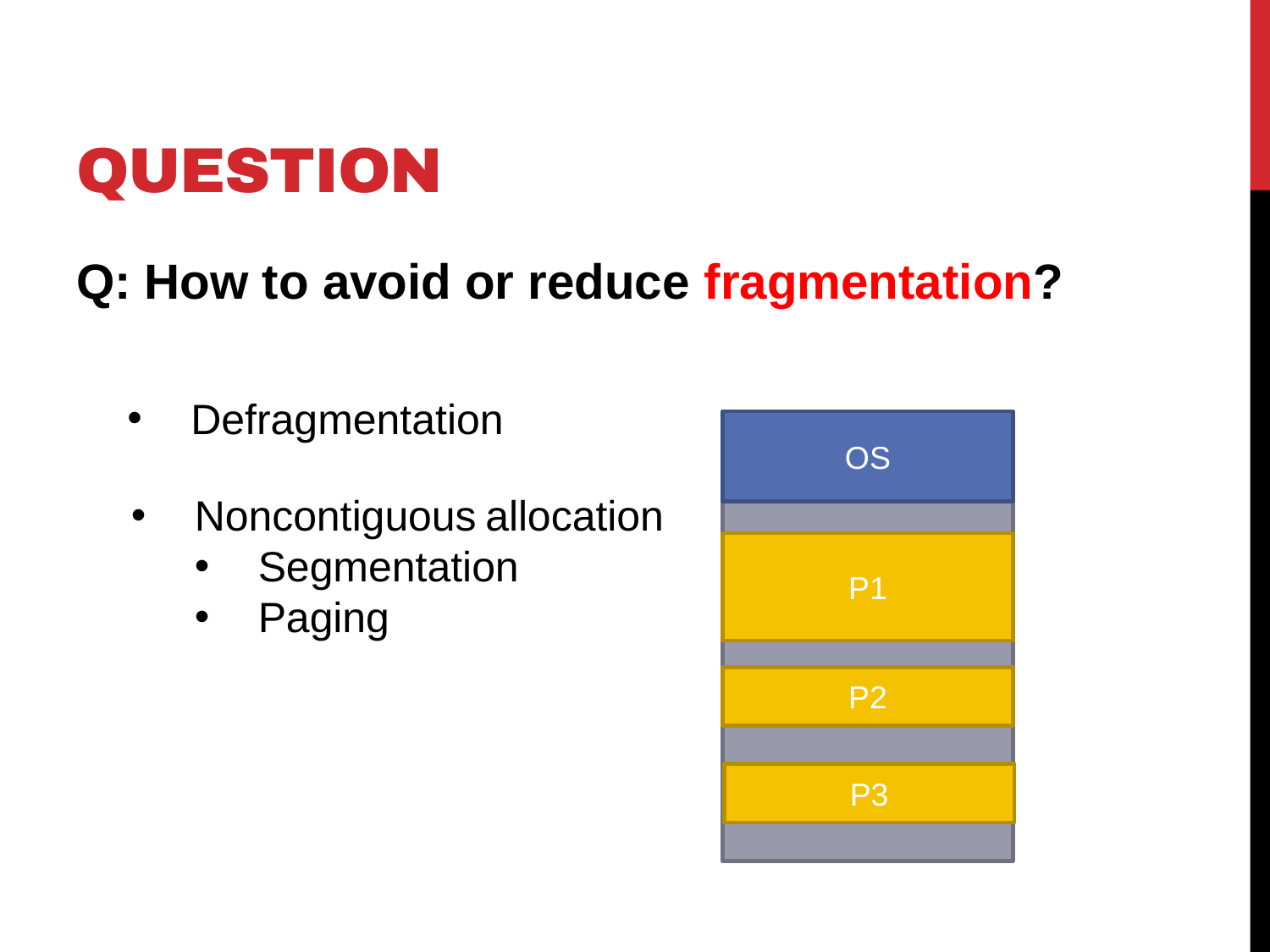

# Question
Q: How to avoid or reduce fragmentation?
Defragmentation

OS
Noncontiguous allocation
Segmentation
Paging
P1
P2
P3